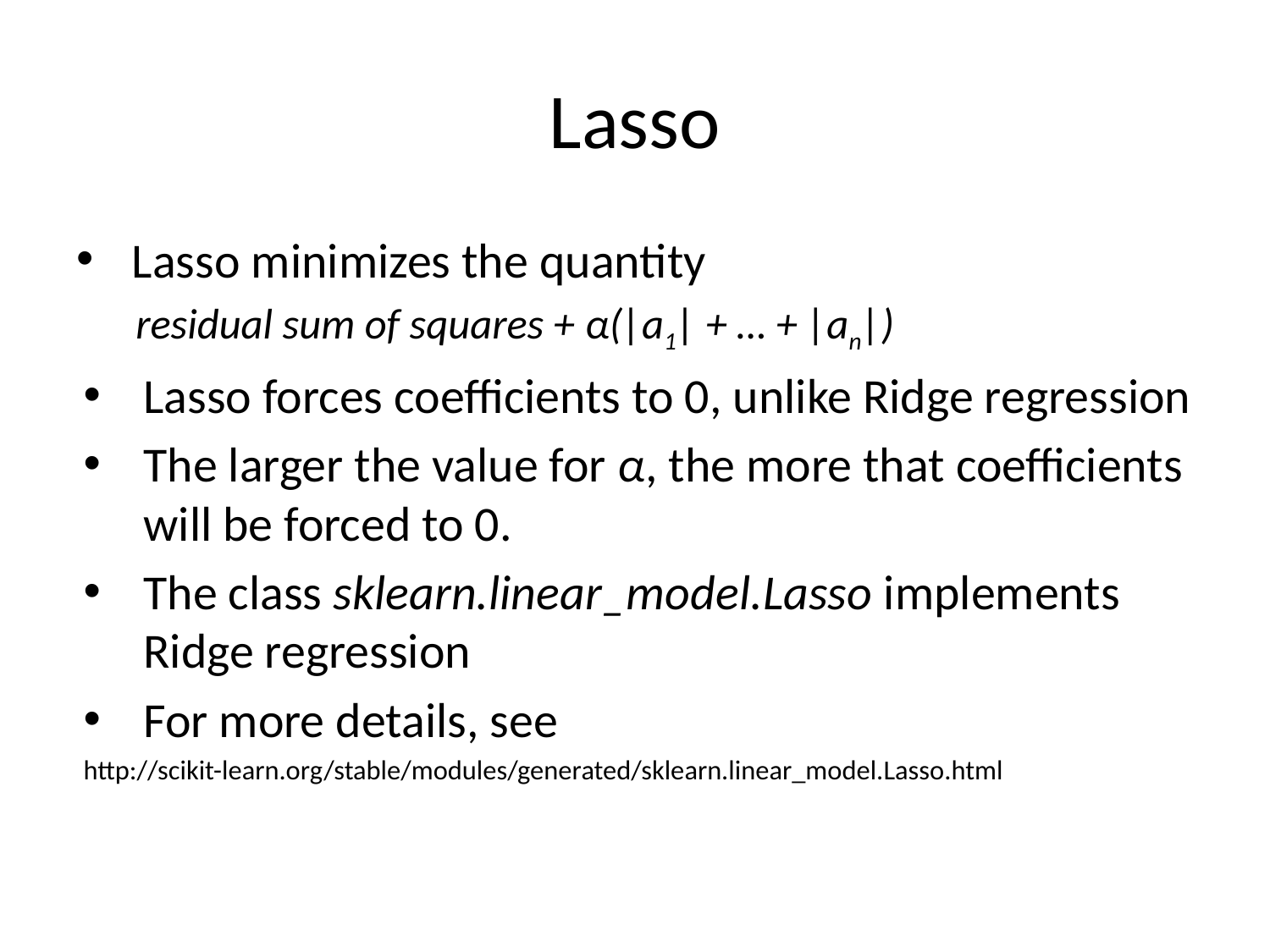

# Lasso
 Lasso minimizes the quantity
	residual sum of squares + α(|a1| + … + |an|)
Lasso forces coefficients to 0, unlike Ridge regression
The larger the value for α, the more that coefficients will be forced to 0.
The class sklearn.linear_model.Lasso implements Ridge regression
For more details, see
http://scikit-learn.org/stable/modules/generated/sklearn.linear_model.Lasso.html